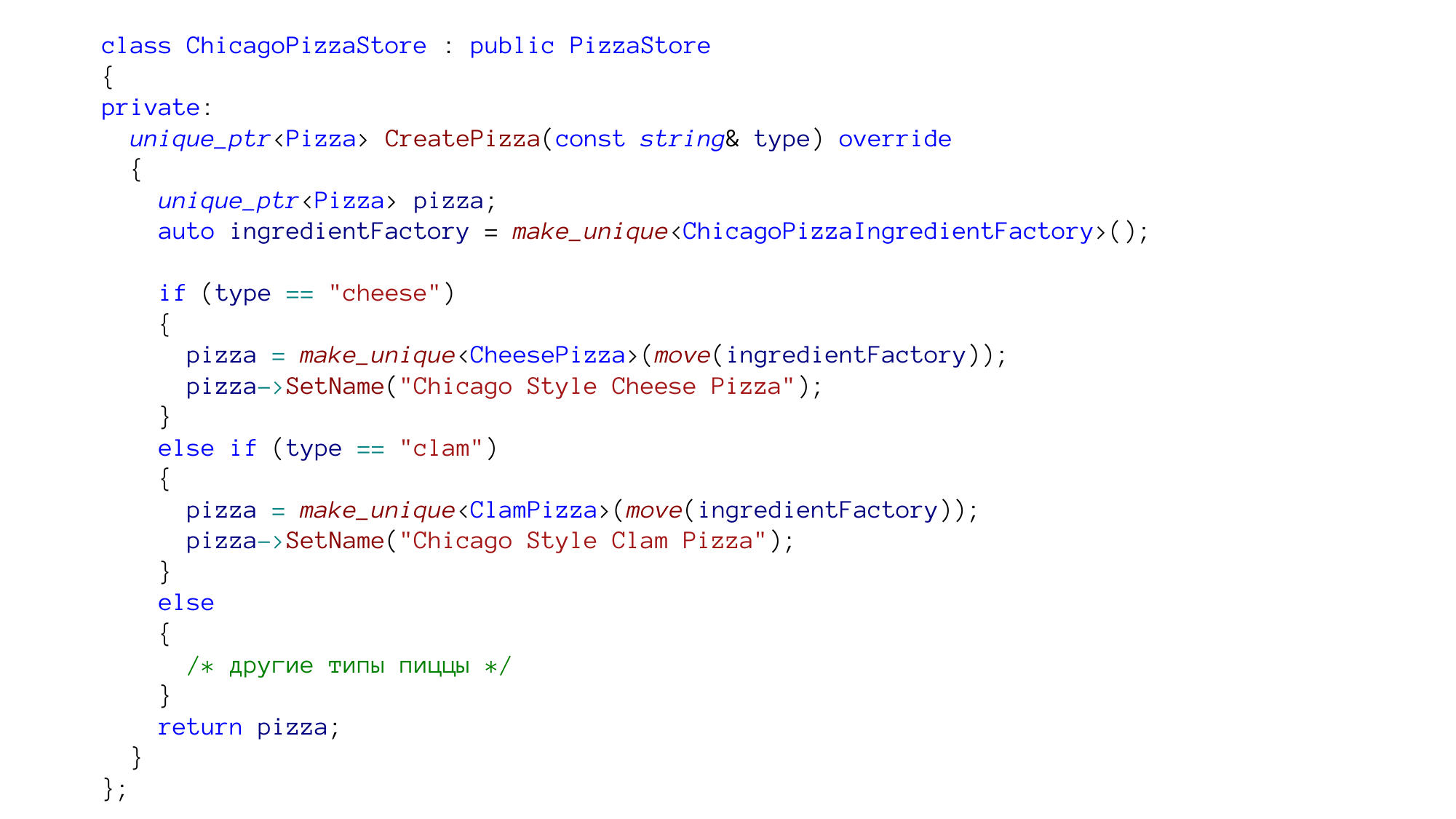

class ChicagoPizzaStore : public PizzaStore
{
private:
  unique_ptr<Pizza> CreatePizza(const string& type) override
  {
    unique_ptr<Pizza> pizza;
    auto ingredientFactory = make_unique<ChicagoPizzaIngredientFactory>();

    if (type == "cheese")
    {
      pizza = make_unique<CheesePizza>(move(ingredientFactory));
      pizza->SetName("Chicago Style Cheese Pizza");
    }
    else if (type == "clam")
    {
      pizza = make_unique<ClamPizza>(move(ingredientFactory));
      pizza->SetName("Chicago Style Clam Pizza");
    }
    else
    {
      /* другие типы пиццы */
    }
    return pizza;
  }
};